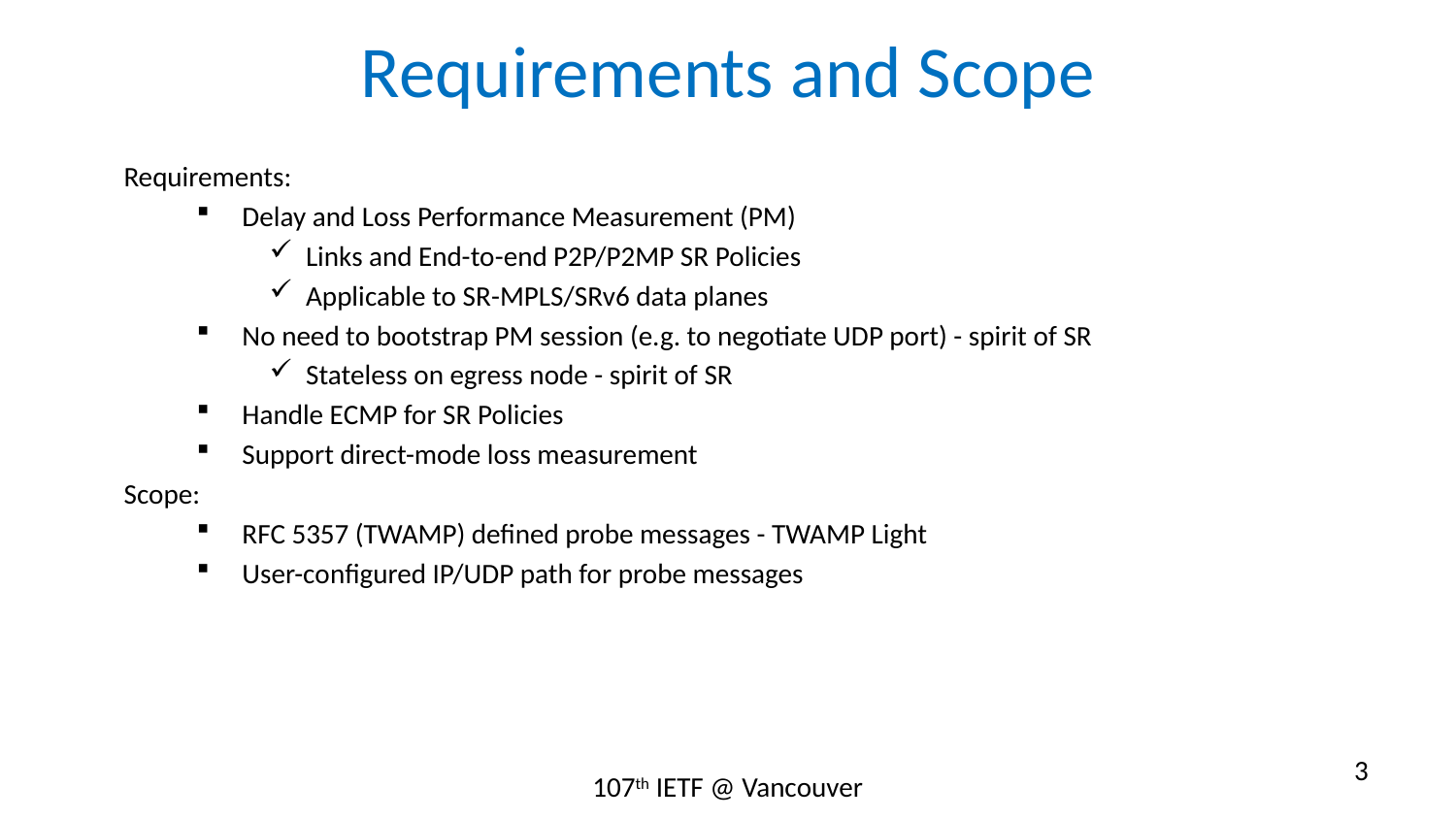

# Requirements and Scope
Requirements:
Delay and Loss Performance Measurement (PM)
Links and End-to-end P2P/P2MP SR Policies
Applicable to SR-MPLS/SRv6 data planes
No need to bootstrap PM session (e.g. to negotiate UDP port) - spirit of SR
Stateless on egress node - spirit of SR
Handle ECMP for SR Policies
Support direct-mode loss measurement
Scope:
RFC 5357 (TWAMP) defined probe messages - TWAMP Light
User-configured IP/UDP path for probe messages

3
107th IETF @ Vancouver